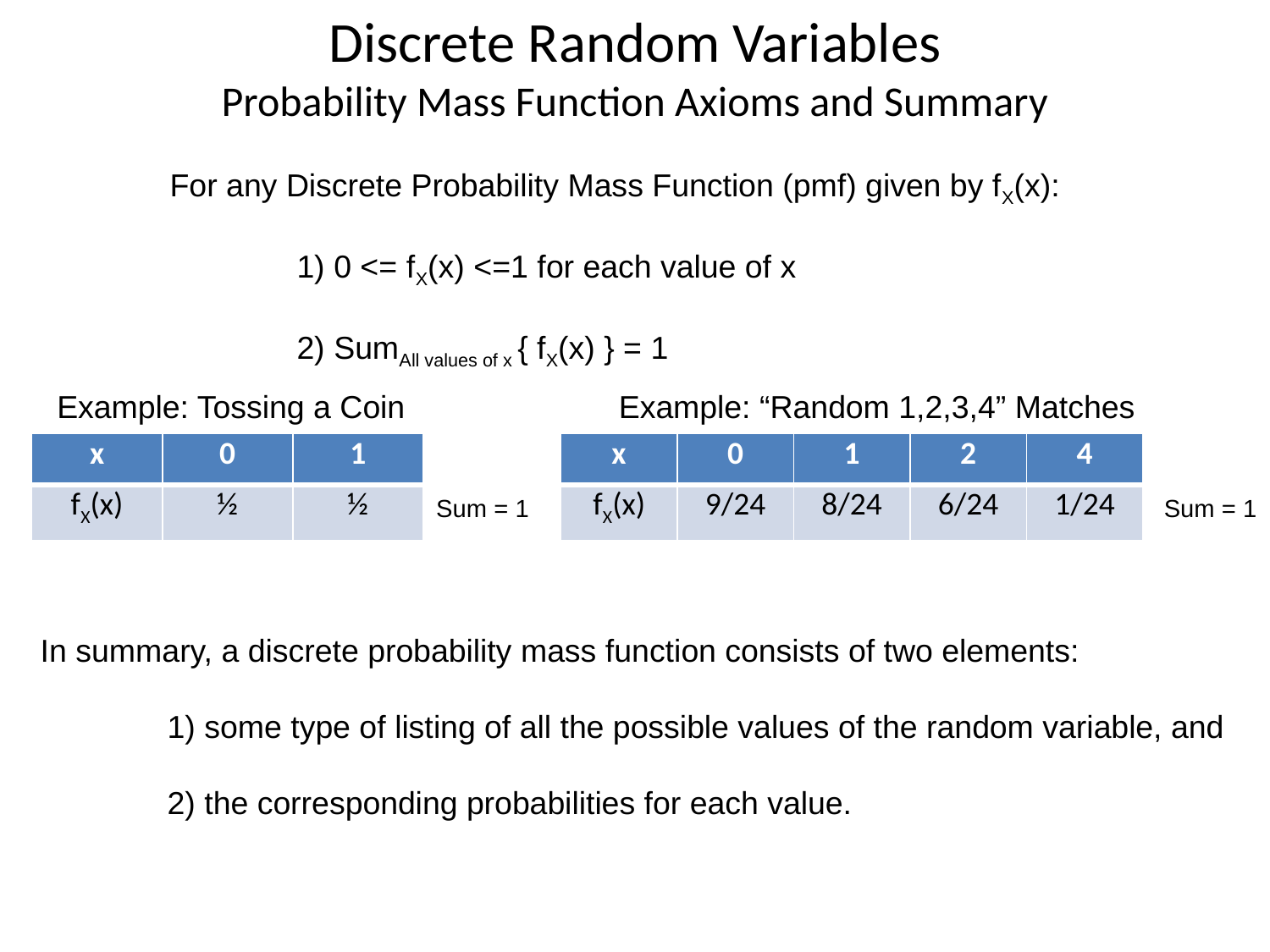

Discrete Random Variables
Probability Mass Function Axioms and Summary
For any Discrete Probability Mass Function (pmf) given by fX(x):

	1) 0 <= fX(x) <=1 for each value of x

	2) SumAll values of x { fX(x) } = 1
Example: Tossing a Coin
Example: “Random 1,2,3,4” Matches
| x | 0 | 1 |
| --- | --- | --- |
| fX(x) | ½ | ½ |
| x | 0 | 1 | 2 | 4 |
| --- | --- | --- | --- | --- |
| fX(x) | 9/24 | 8/24 | 6/24 | 1/24 |
Sum = 1
Sum = 1
In summary, a discrete probability mass function consists of two elements:

	1) some type of listing of all the possible values of the random variable, and

	2) the corresponding probabilities for each value.